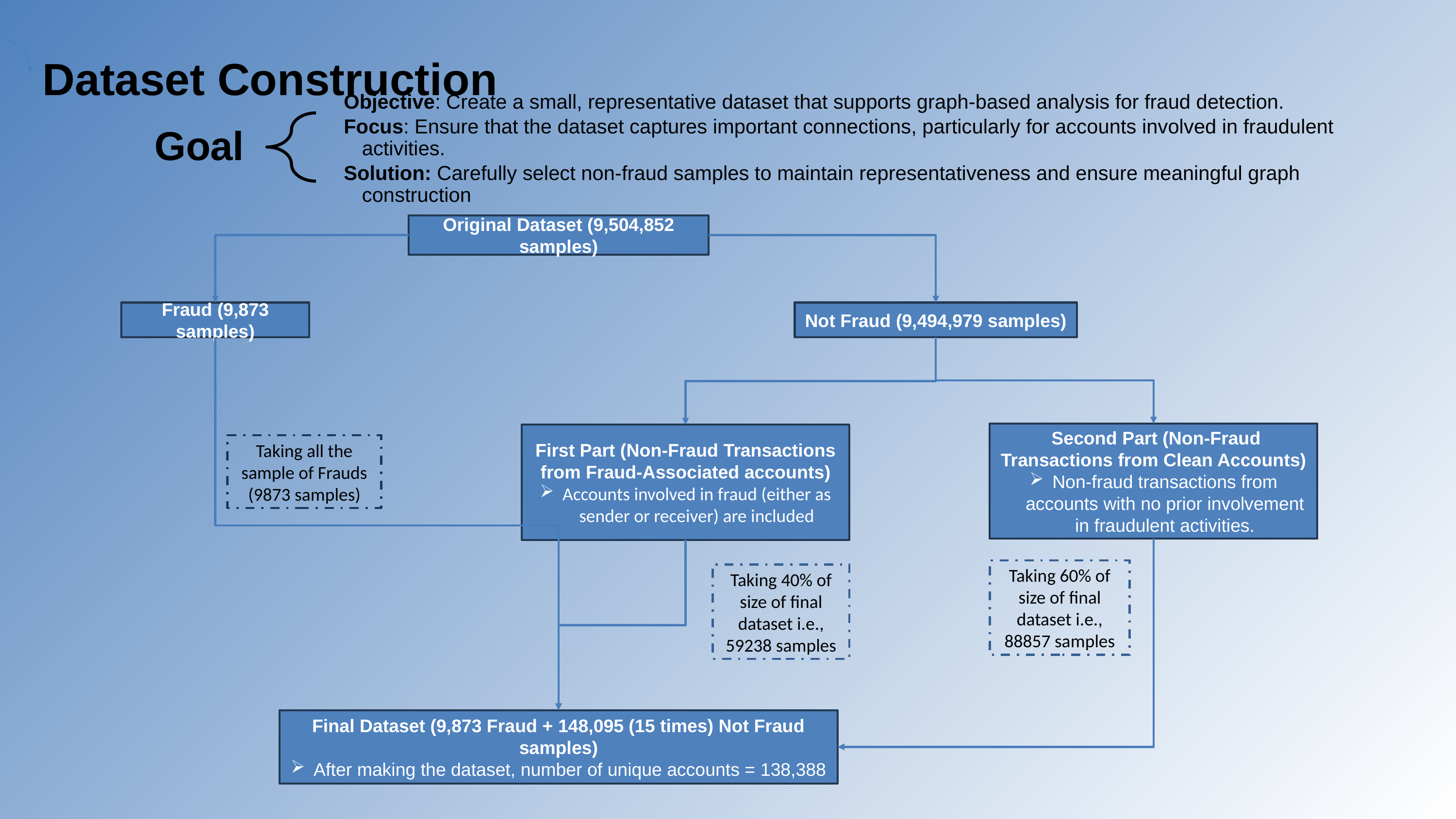

Dataset Construction
Goal
Objective: Create a small, representative dataset that supports graph-based analysis for fraud detection.
Focus: Ensure that the dataset captures important connections, particularly for accounts involved in fraudulent activities.
Solution: Carefully select non-fraud samples to maintain representativeness and ensure meaningful graph construction
Original Dataset (9,504,852 samples)
Fraud (9,873 samples)
Not Fraud (9,494,979 samples)
 Second Part (Non-Fraud Transactions from Clean Accounts)
Non-fraud transactions from accounts with no prior involvement in fraudulent activities.
First Part (Non-Fraud Transactions from Fraud-Associated accounts)
Accounts involved in fraud (either as sender or receiver) are included
Taking all the sample of Frauds (9873 samples)
Taking 60% of size of final dataset i.e., 88857 samples
Taking 40% of size of final dataset i.e., 59238 samples
Final Dataset (9,873 Fraud + 148,095 (15 times) Not Fraud samples)
After making the dataset, number of unique accounts = 138,388